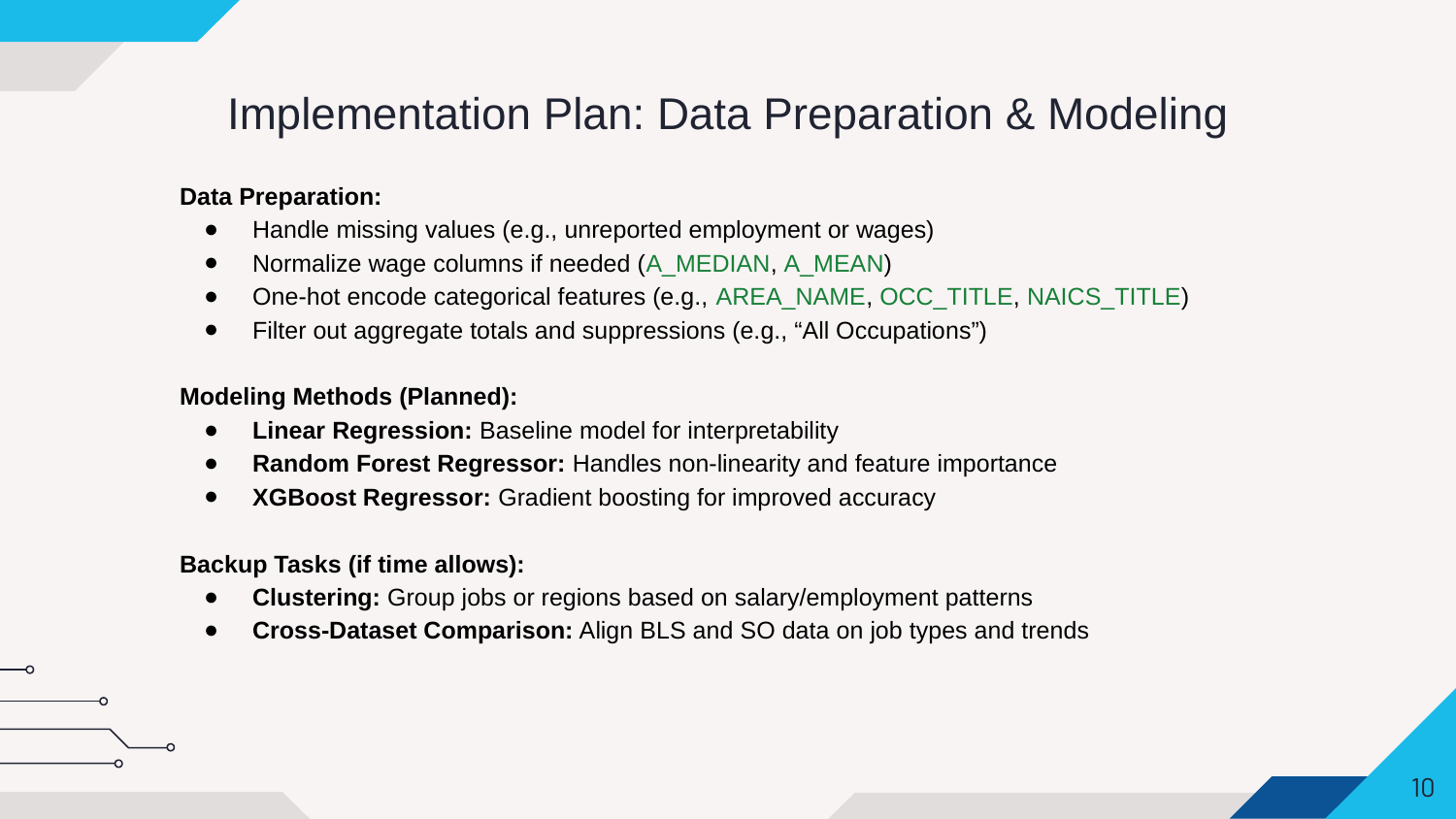

# Implementation Plan: Data Preparation & Modeling
Data Preparation:
Handle missing values (e.g., unreported employment or wages)
Normalize wage columns if needed (A_MEDIAN, A_MEAN)
One-hot encode categorical features (e.g., AREA_NAME, OCC_TITLE, NAICS_TITLE)
Filter out aggregate totals and suppressions (e.g., “All Occupations”)

Modeling Methods (Planned):
Linear Regression: Baseline model for interpretability
Random Forest Regressor: Handles non-linearity and feature importance
XGBoost Regressor: Gradient boosting for improved accuracy

Backup Tasks (if time allows):
Clustering: Group jobs or regions based on salary/employment patterns
Cross-Dataset Comparison: Align BLS and SO data on job types and trends
10